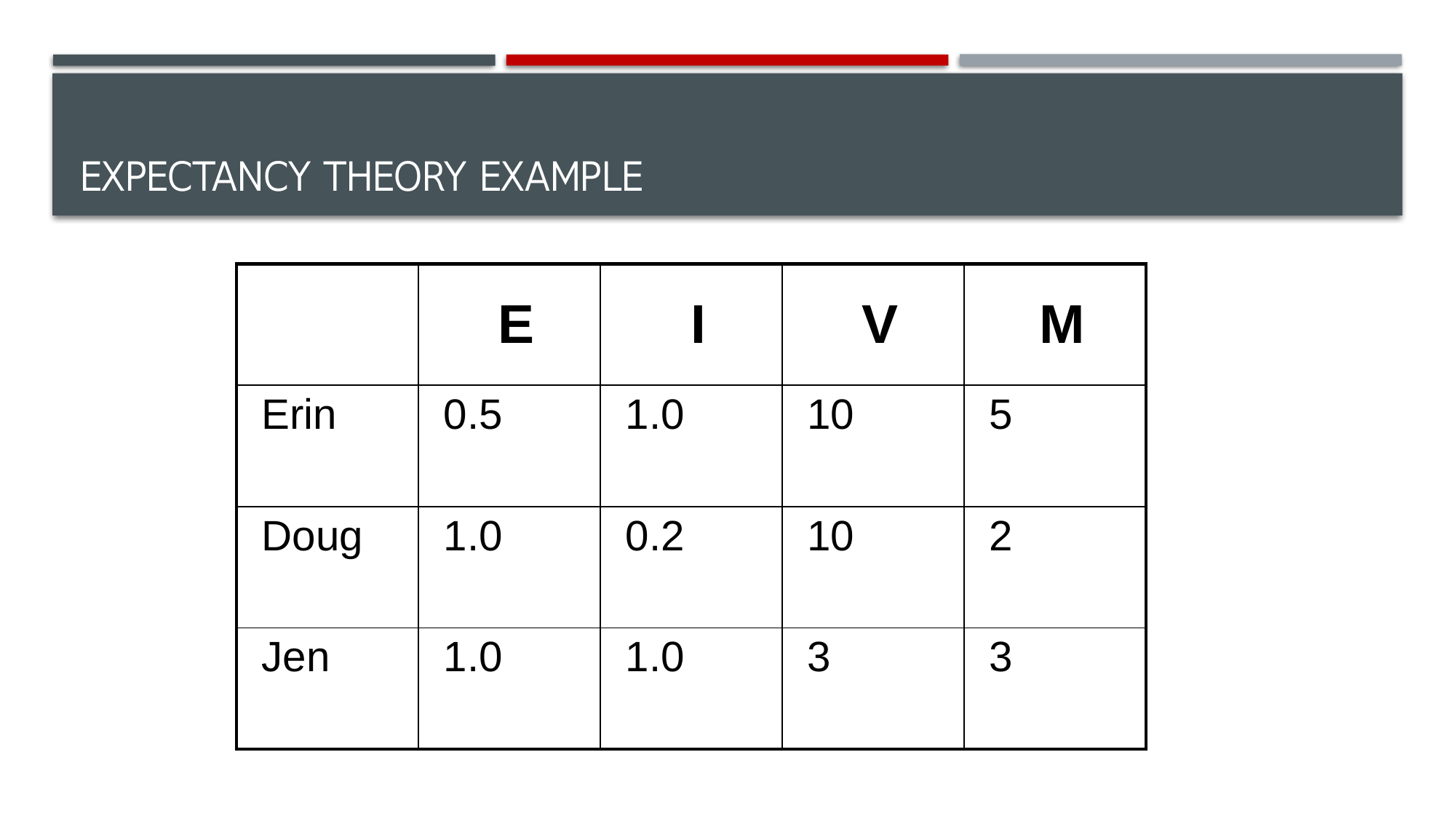

# Expectancy Theory Example
|  | E | I | V | M |
| --- | --- | --- | --- | --- |
| Erin | 0.5 | 1.0 | 10 | 5 |
| Doug | 1.0 | 0.2 | 10 | 2 |
| Jen | 1.0 | 1.0 | 3 | 3 |